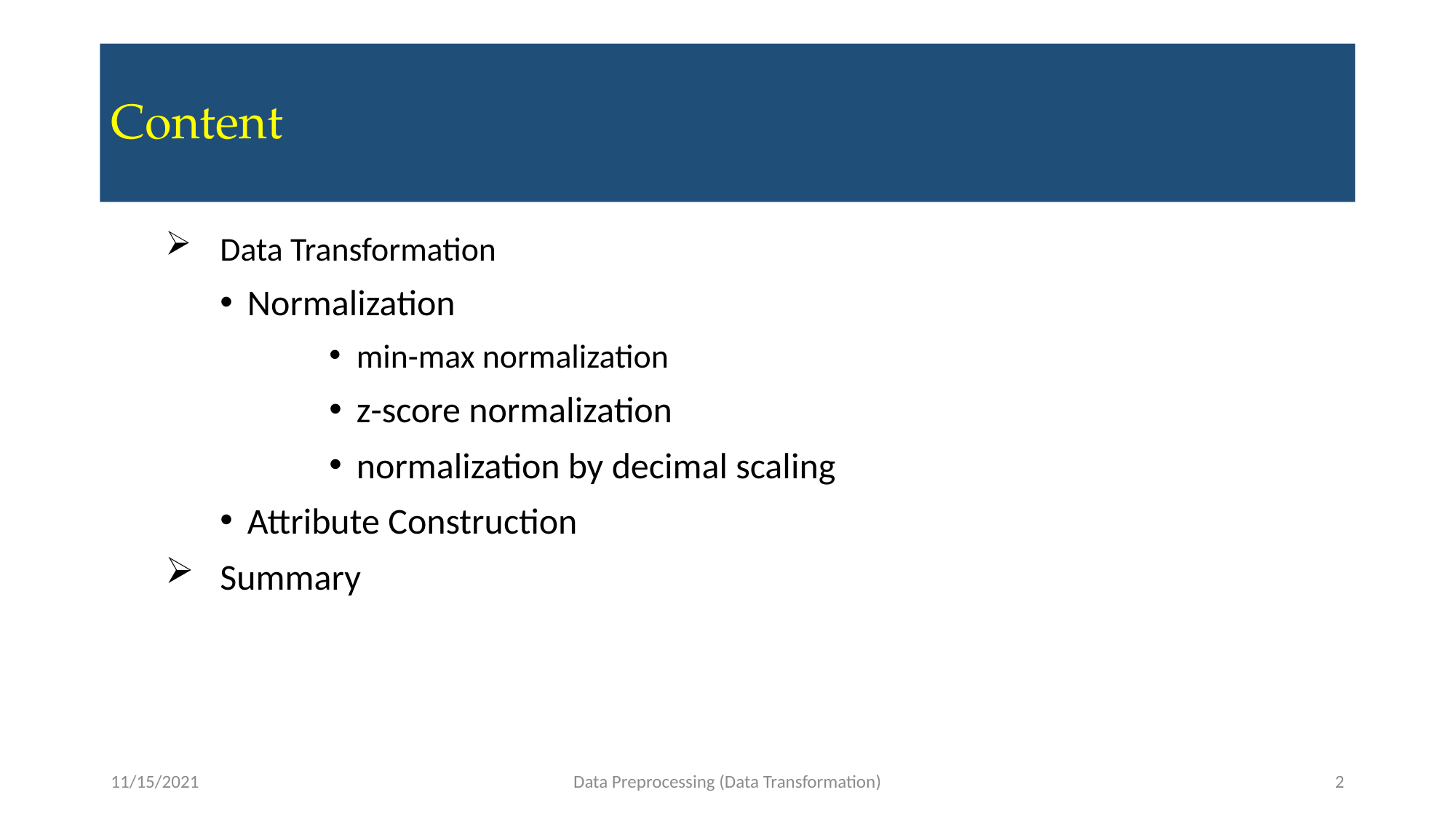

# Content
Data Transformation
Normalization
min-max normalization
z-score normalization
normalization by decimal scaling
Attribute Construction
Summary
11/15/2021
Data Preprocessing (Data Transformation)
2